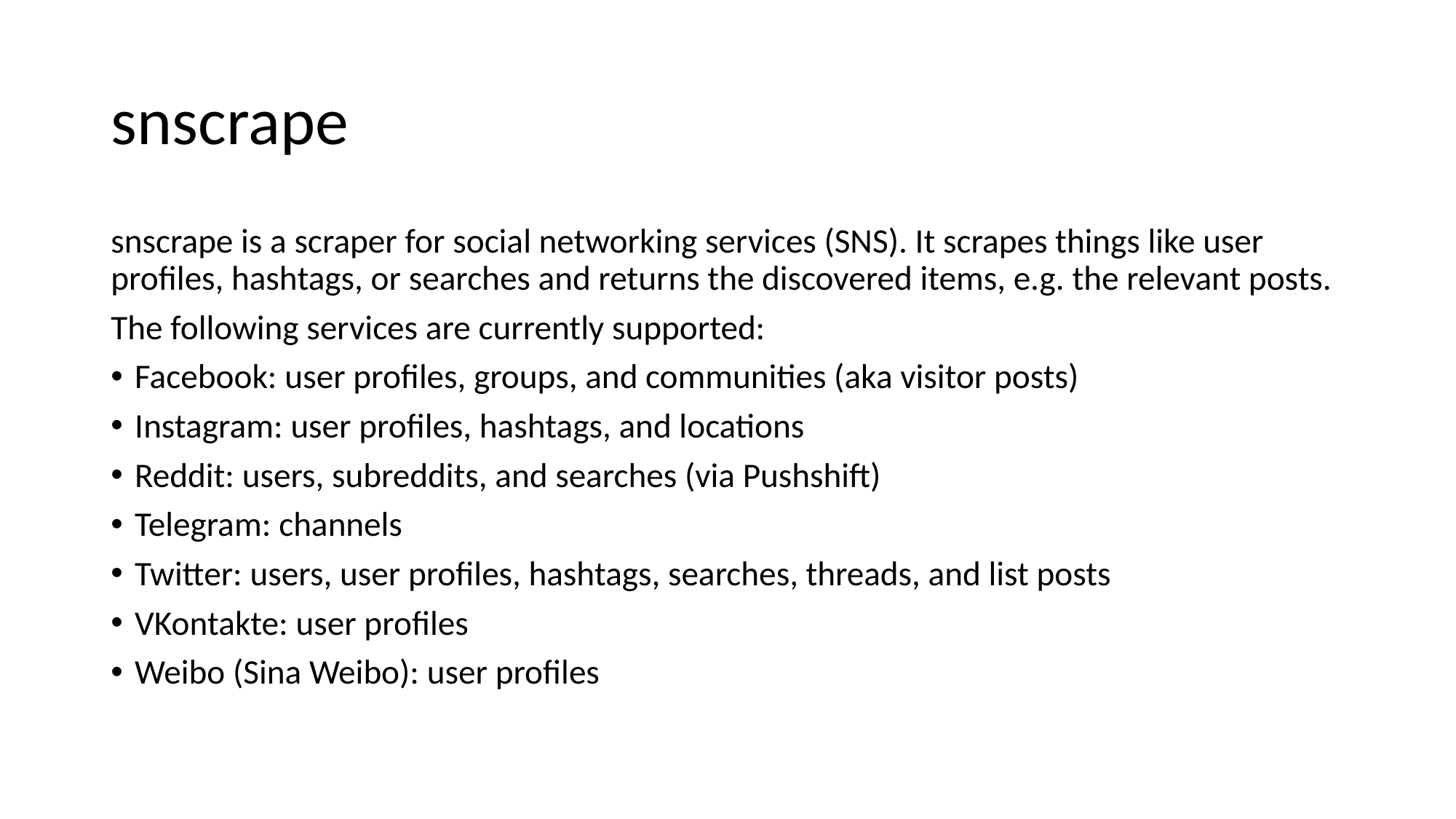

# snscrape
snscrape is a scraper for social networking services (SNS). It scrapes things like user profiles, hashtags, or searches and returns the discovered items, e.g. the relevant posts.
The following services are currently supported:
Facebook: user profiles, groups, and communities (aka visitor posts)
Instagram: user profiles, hashtags, and locations
Reddit: users, subreddits, and searches (via Pushshift)
Telegram: channels
Twitter: users, user profiles, hashtags, searches, threads, and list posts
VKontakte: user profiles
Weibo (Sina Weibo): user profiles